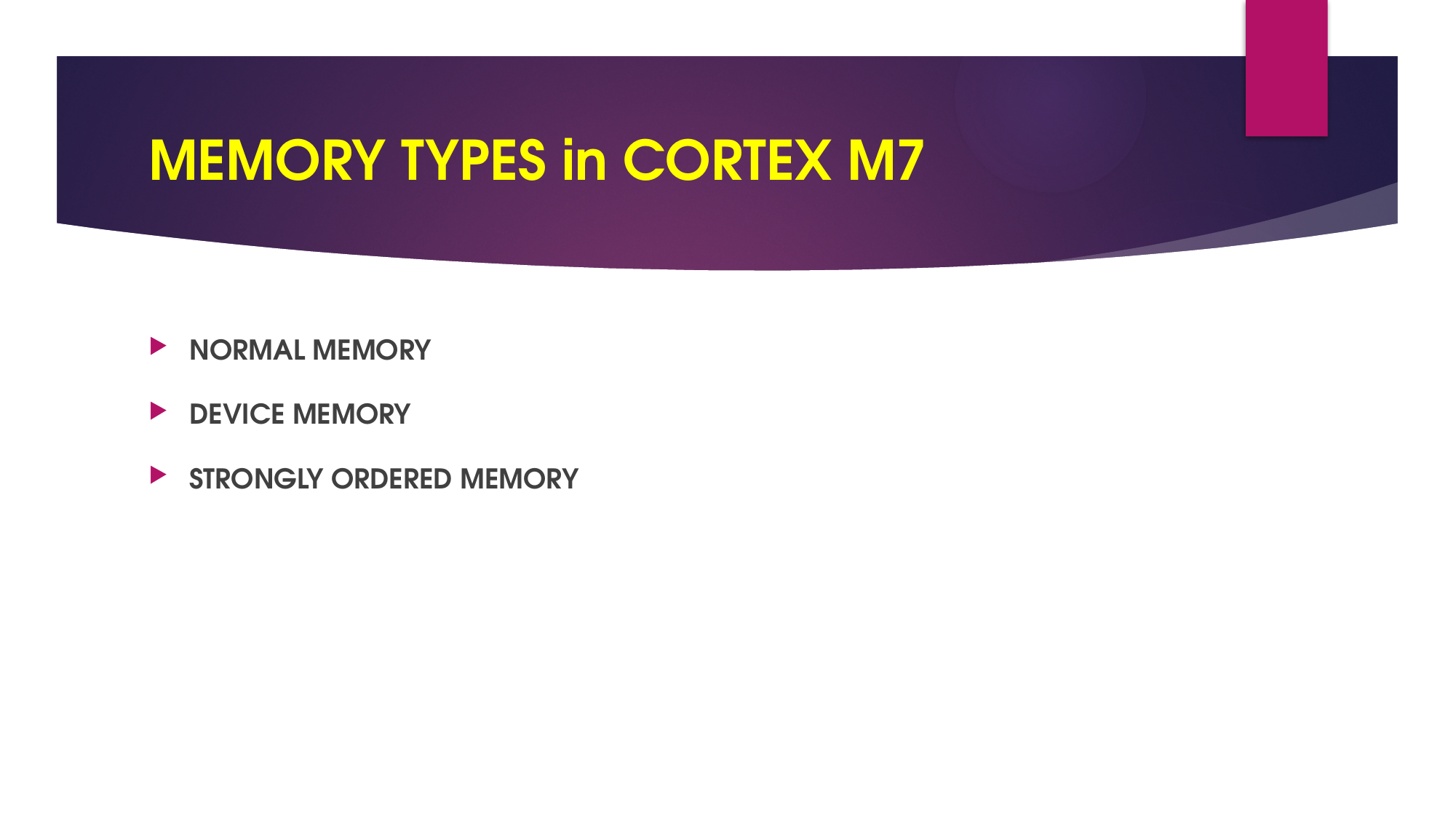

# MEMORY TYPES in CORTEX M7
NORMAL MEMORY
DEVICE MEMORY
STRONGLY ORDERED MEMORY